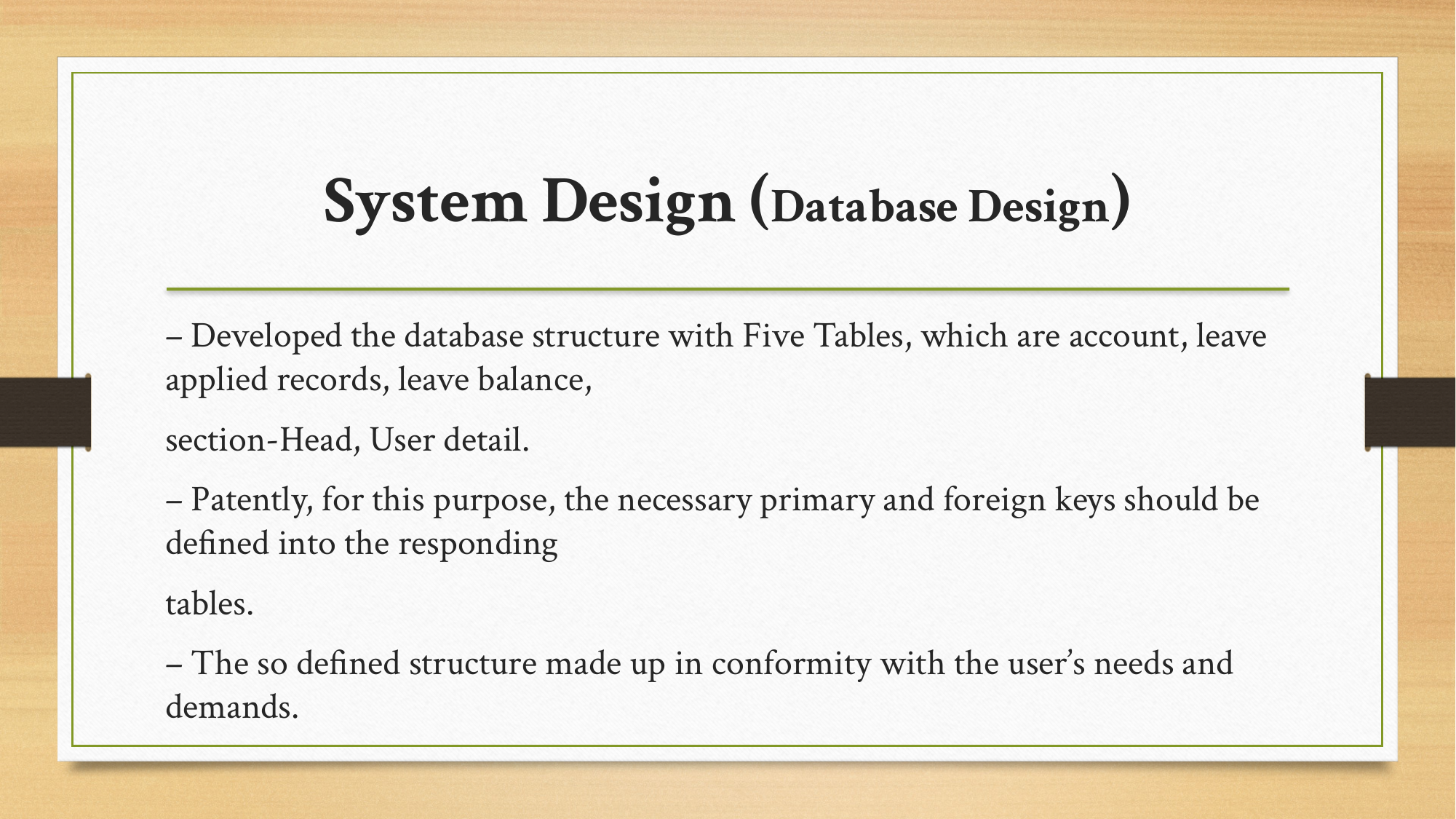

System Design (Database Design)
– Developed the database structure with Five Tables, which are account, leave applied records, leave balance,
section-Head, User detail.
– Patently, for this purpose, the necessary primary and foreign keys should be defined into the responding
tables.
– The so defined structure made up in conformity with the user’s needs and demands.